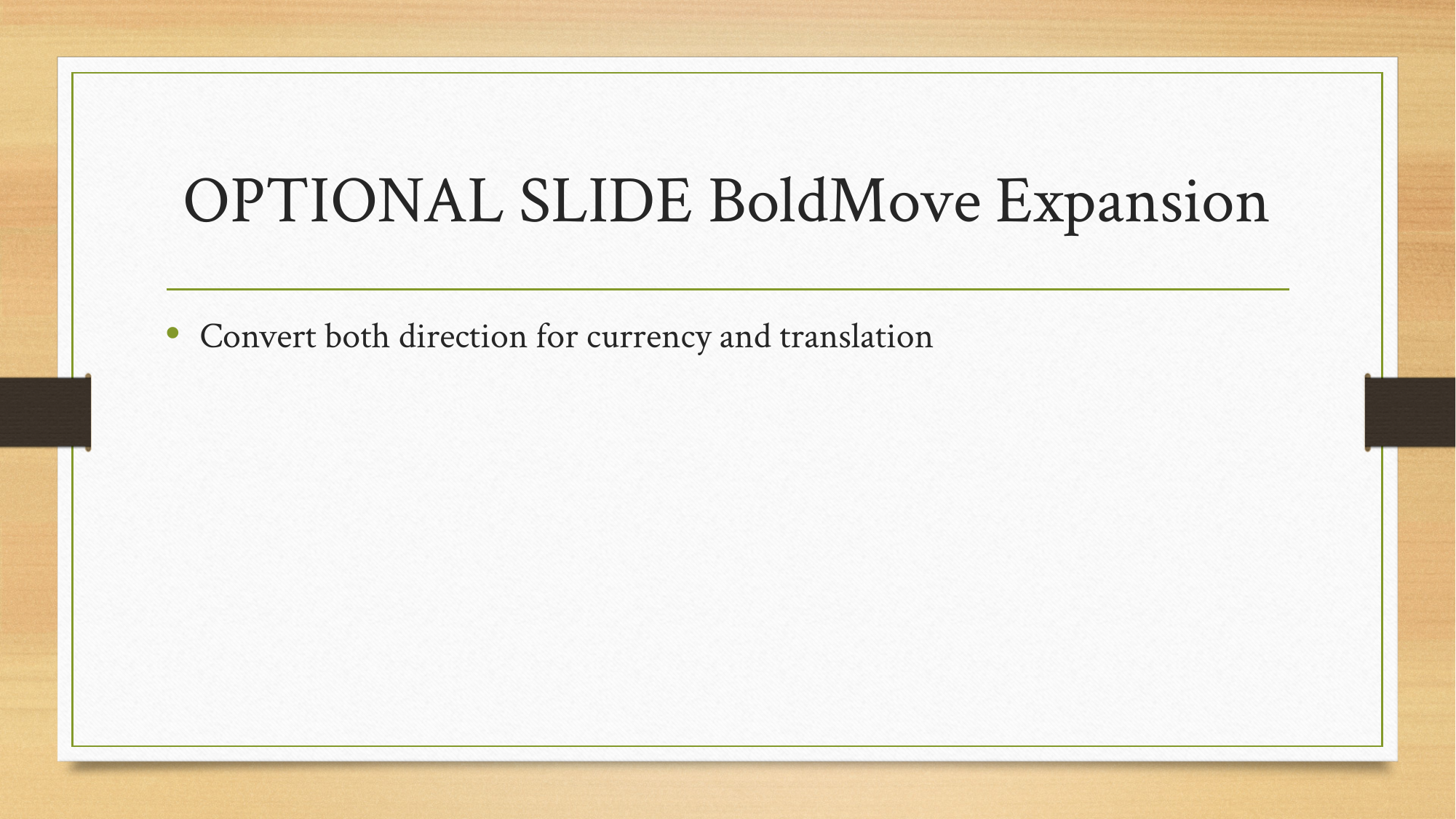

# OPTIONAL SLIDE BoldMove Expansion
Convert both direction for currency and translation